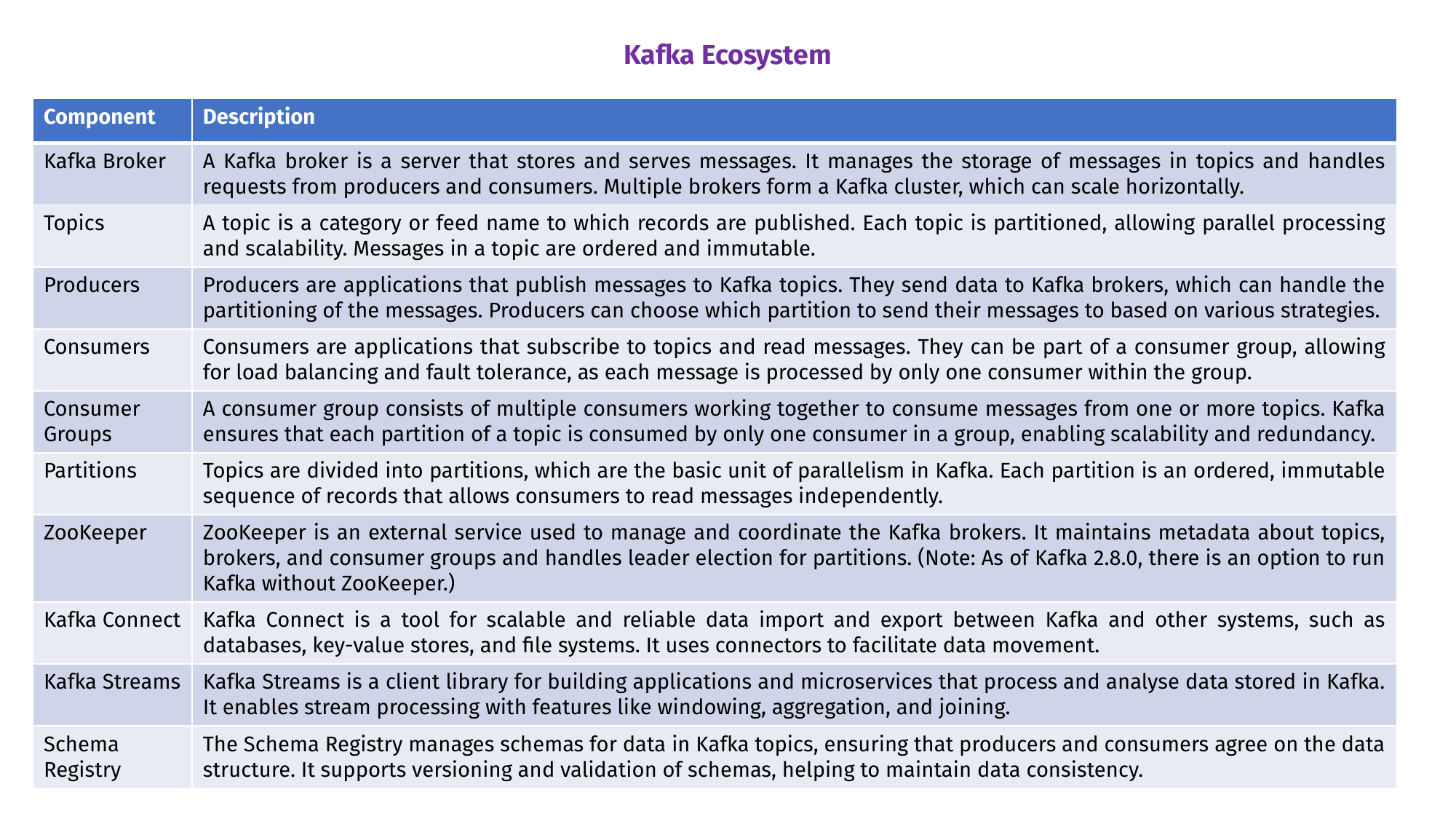

Kafka Ecosystem
| Component | Description |
| --- | --- |
| Kafka Broker | A Kafka broker is a server that stores and serves messages. It manages the storage of messages in topics and handles requests from producers and consumers. Multiple brokers form a Kafka cluster, which can scale horizontally. |
| Topics | A topic is a category or feed name to which records are published. Each topic is partitioned, allowing parallel processing and scalability. Messages in a topic are ordered and immutable. |
| Producers | Producers are applications that publish messages to Kafka topics. They send data to Kafka brokers, which can handle the partitioning of the messages. Producers can choose which partition to send their messages to based on various strategies. |
| Consumers | Consumers are applications that subscribe to topics and read messages. They can be part of a consumer group, allowing for load balancing and fault tolerance, as each message is processed by only one consumer within the group. |
| Consumer Groups | A consumer group consists of multiple consumers working together to consume messages from one or more topics. Kafka ensures that each partition of a topic is consumed by only one consumer in a group, enabling scalability and redundancy. |
| Partitions | Topics are divided into partitions, which are the basic unit of parallelism in Kafka. Each partition is an ordered, immutable sequence of records that allows consumers to read messages independently. |
| ZooKeeper | ZooKeeper is an external service used to manage and coordinate the Kafka brokers. It maintains metadata about topics, brokers, and consumer groups and handles leader election for partitions. (Note: As of Kafka 2.8.0, there is an option to run Kafka without ZooKeeper.) |
| Kafka Connect | Kafka Connect is a tool for scalable and reliable data import and export between Kafka and other systems, such as databases, key-value stores, and file systems. It uses connectors to facilitate data movement. |
| Kafka Streams | Kafka Streams is a client library for building applications and microservices that process and analyse data stored in Kafka. It enables stream processing with features like windowing, aggregation, and joining. |
| Schema Registry | The Schema Registry manages schemas for data in Kafka topics, ensuring that producers and consumers agree on the data structure. It supports versioning and validation of schemas, helping to maintain data consistency. |